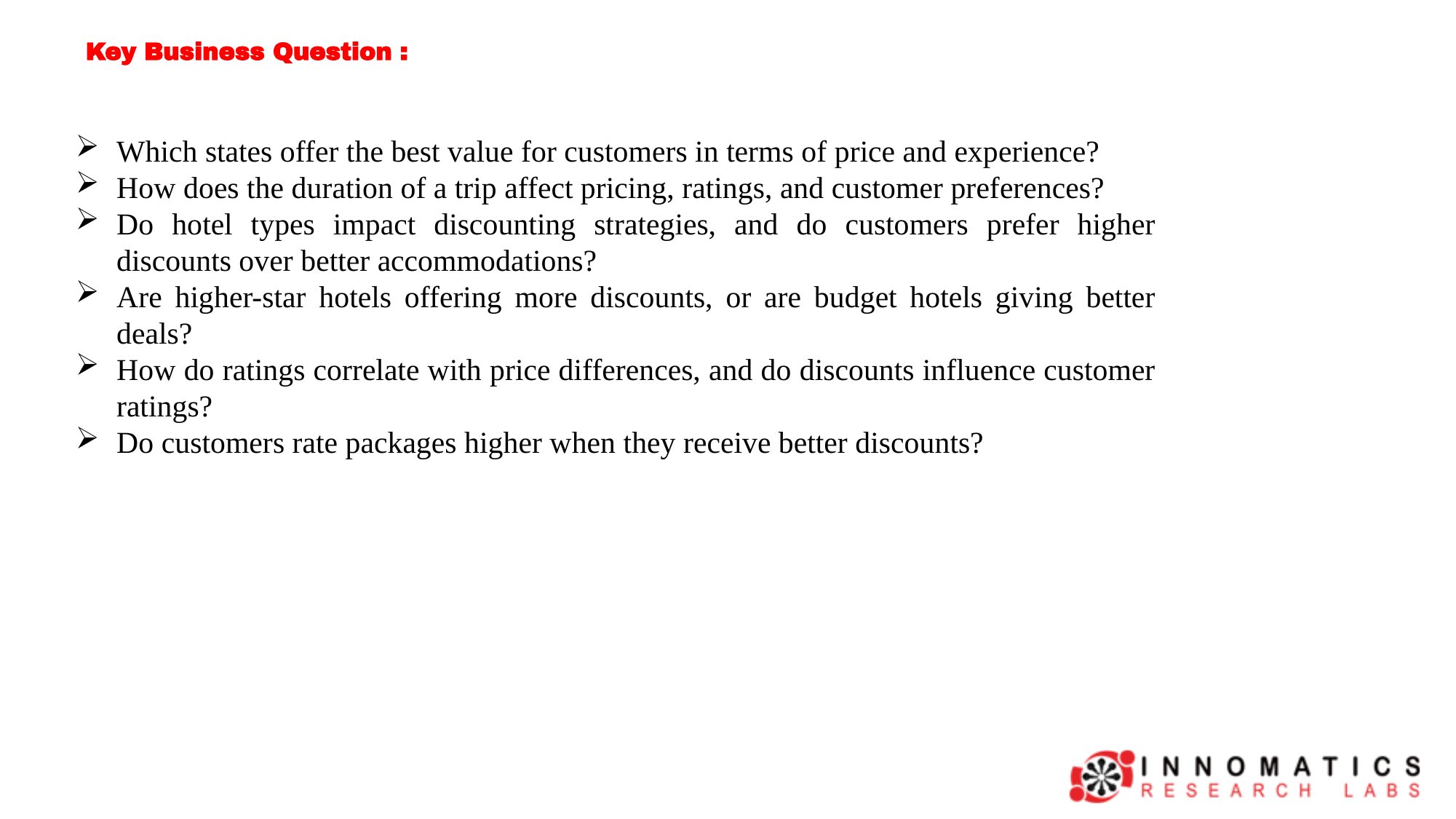

# Key Business Question :
Which states offer the best value for customers in terms of price and experience?
How does the duration of a trip affect pricing, ratings, and customer preferences?
Do hotel types impact discounting strategies, and do customers prefer higher discounts over better accommodations?
Are higher-star hotels offering more discounts, or are budget hotels giving better deals?
How do ratings correlate with price differences, and do discounts influence customer ratings?
Do customers rate packages higher when they receive better discounts?